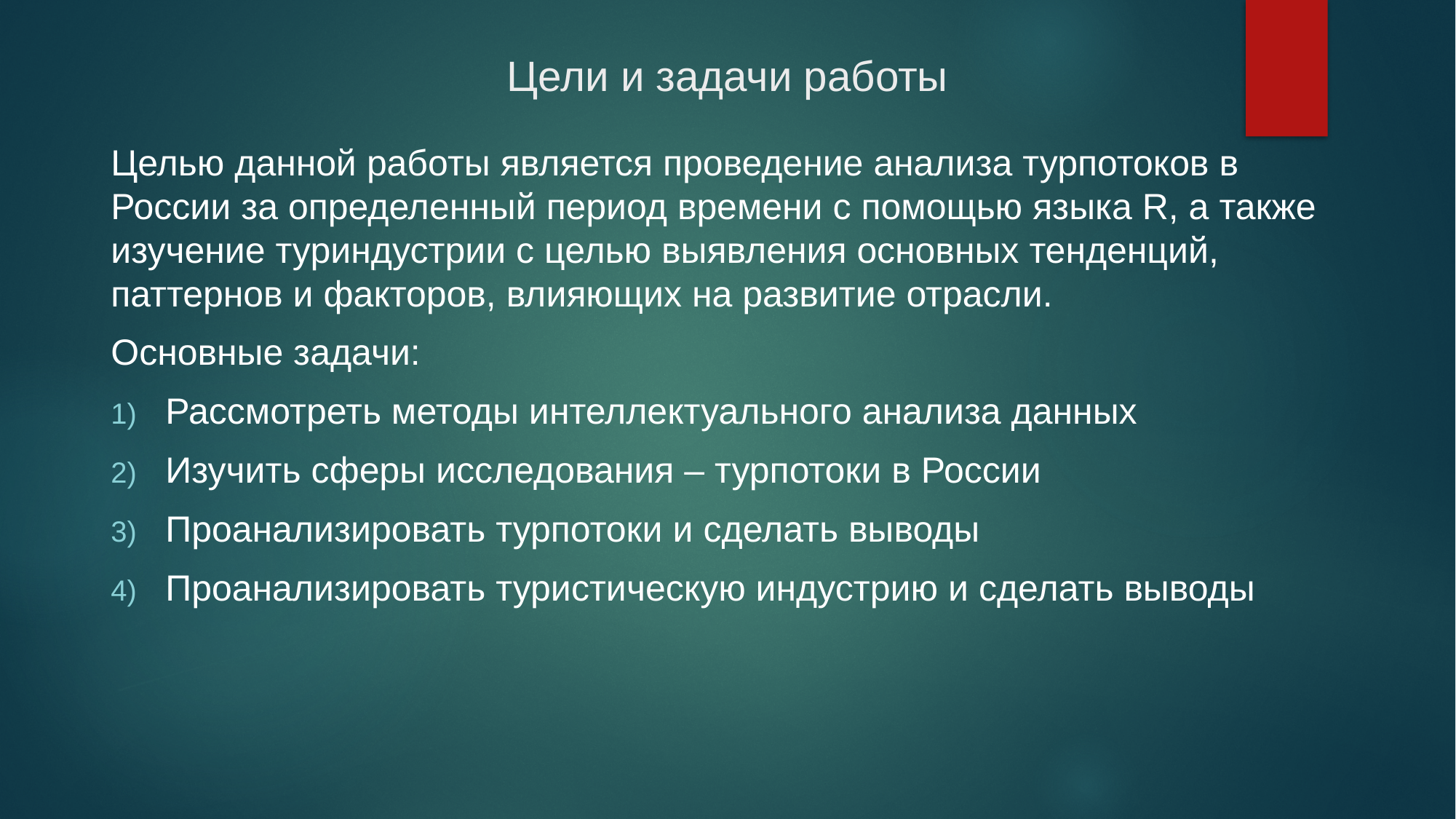

# Цели и задачи работы
Целью данной работы является проведение анализа турпотоков в России за определенный период времени с помощью языка R, а также изучение туриндустрии с целью выявления основных тенденций, паттернов и факторов, влияющих на развитие отрасли.
Основные задачи:
Рассмотреть методы интеллектуального анализа данных
Изучить сферы исследования – турпотоки в России
Проанализировать турпотоки и сделать выводы
Проанализировать туристическую индустрию и сделать выводы